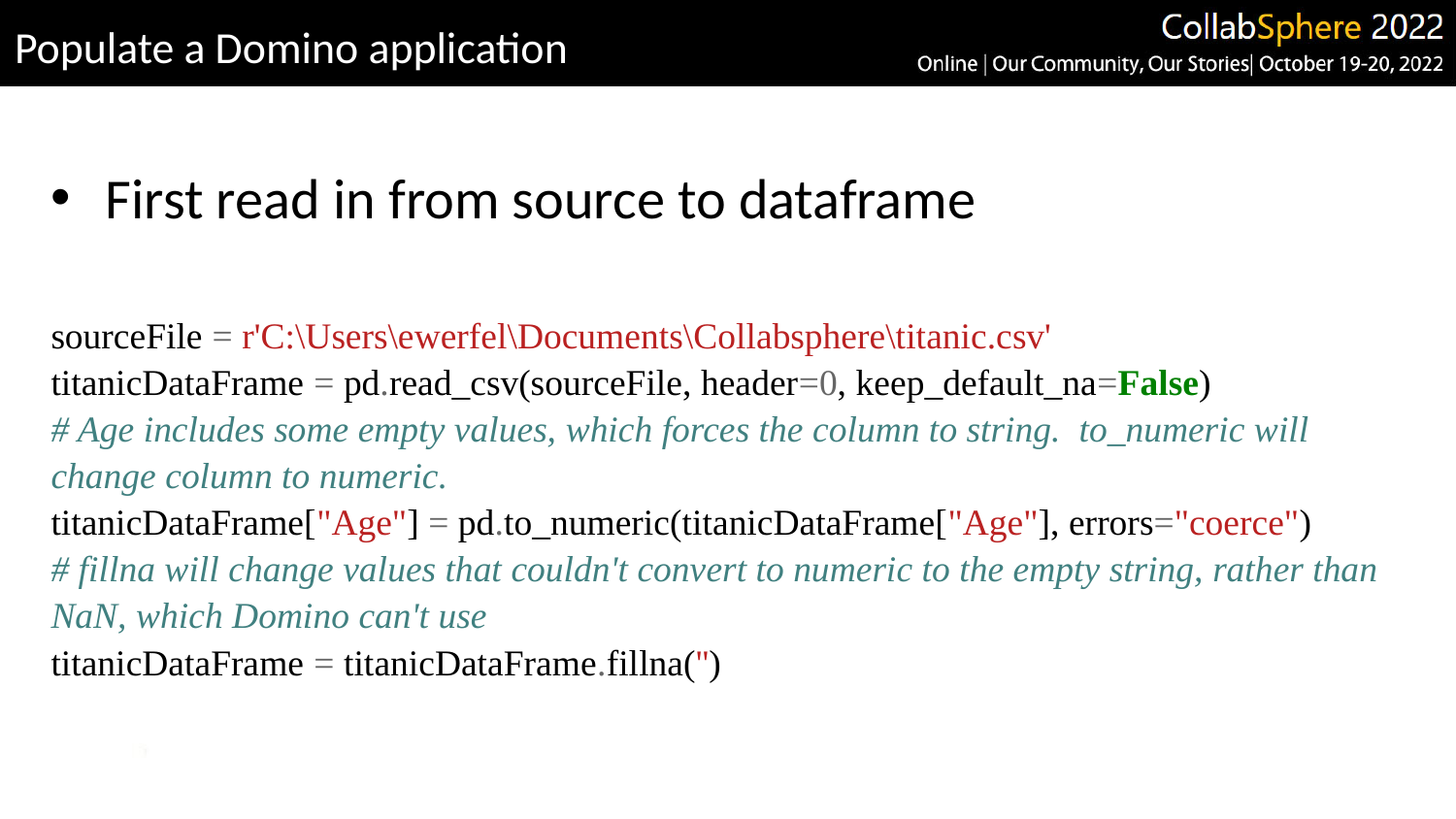

# Populate a Domino application
First read in from source to dataframe

sourceFile = r'C:\Users\ewerfel\Documents\Collabsphere\titanic.csv'
titanicDataFrame = pd.read_csv(sourceFile, header=0, keep_default_na=False)
# Age includes some empty values, which forces the column to string.  to_numeric will change column to numeric.
titanicDataFrame["Age"] = pd.to_numeric(titanicDataFrame["Age"], errors="coerce")
# fillna will change values that couldn't convert to numeric to the empty string, rather than NaN, which Domino can't use
titanicDataFrame = titanicDataFrame.fillna('')